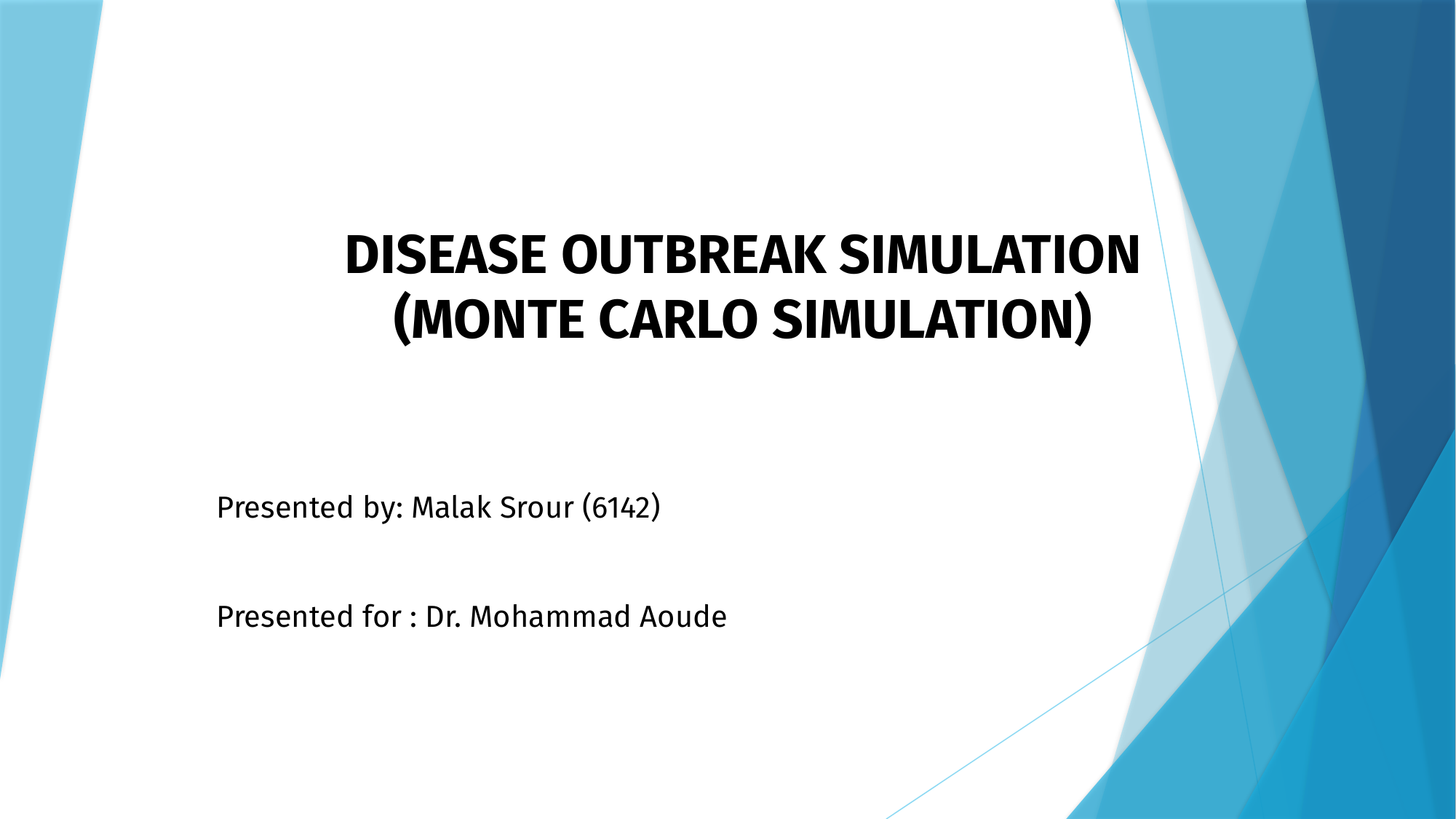

DISEASE OUTBREAK SIMULATION
(MONTE CARLO SIMULATION)

Presented by: Malak Srour (6142)

Presented for : Dr. Mohammad Aoude